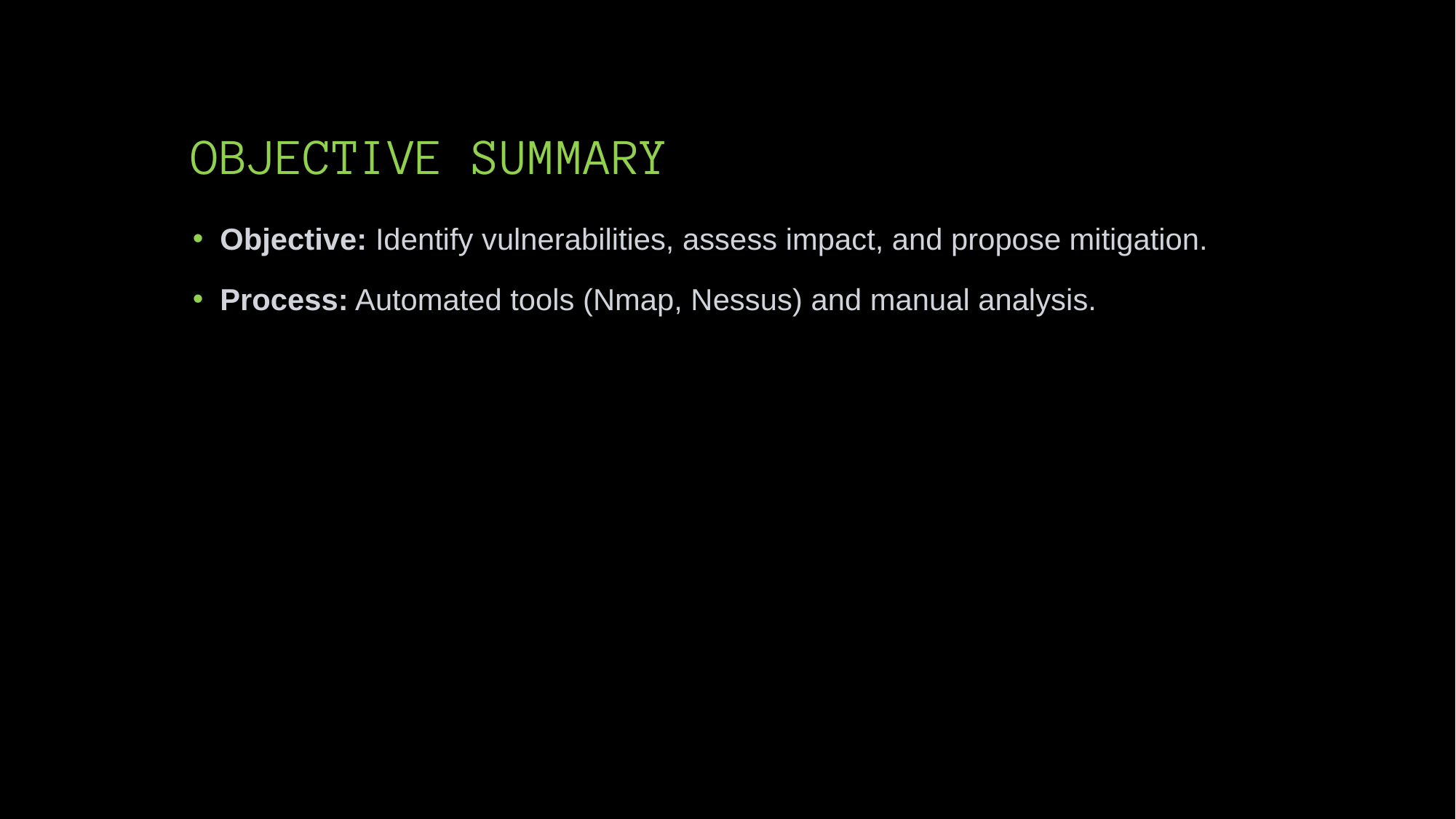

# OBJECTIVE SUMMARY
Objective: Identify vulnerabilities, assess impact, and propose mitigation.
Process: Automated tools (Nmap, Nessus) and manual analysis.